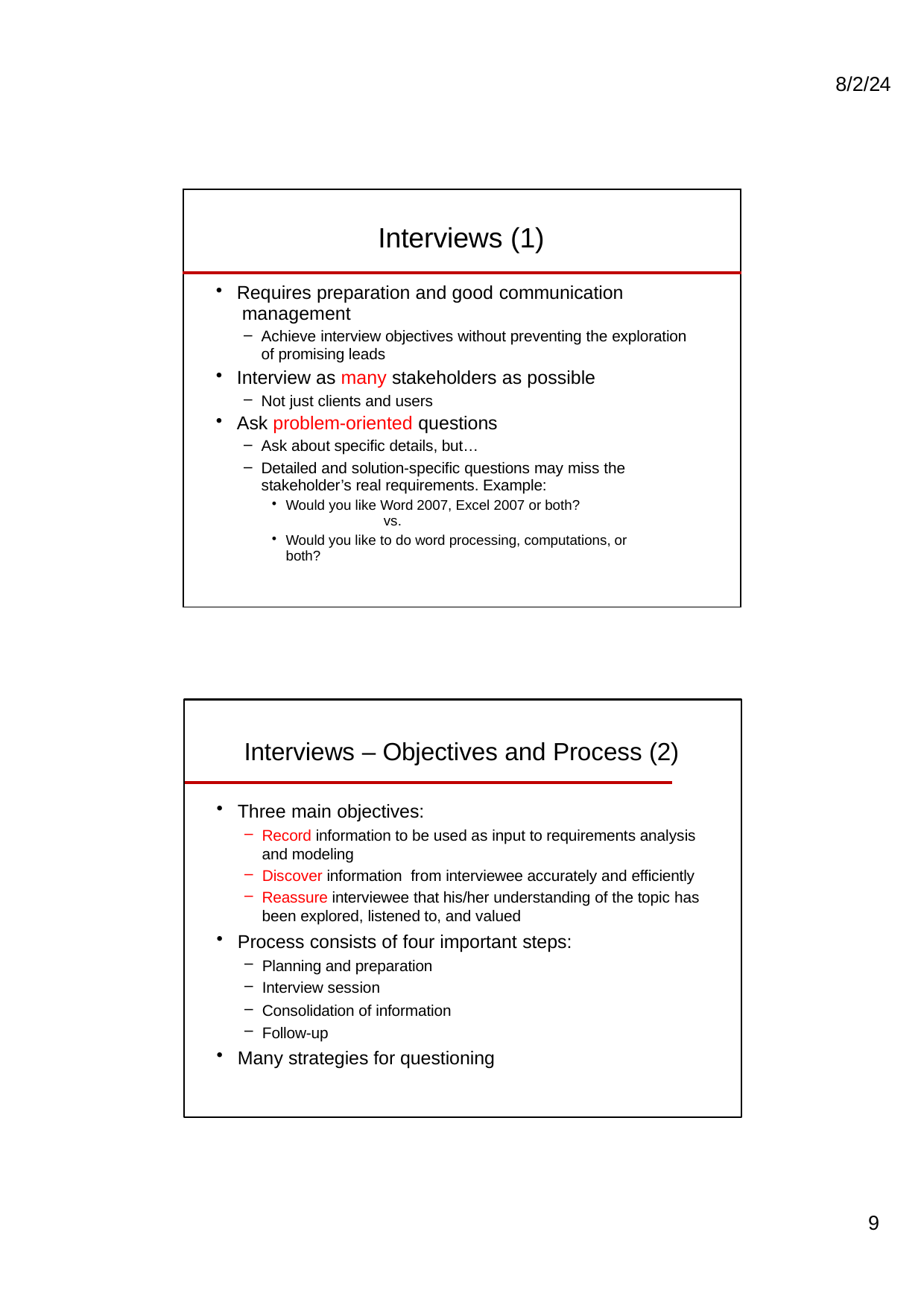

8/2/24
| Interviews (1) |  |
| --- | --- |
| Requires preparation and good communication management Achieve interview objectives without preventing the exploration of promising leads Interview as many stakeholders as possible Not just clients and users Ask problem-oriented questions Ask about specific details, but… Detailed and solution-specific questions may miss the stakeholder’s real requirements. Example: Would you like Word 2007, Excel 2007 or both? vs. Would you like to do word processing, computations, or both? |  |

Interviews – Objectives and Process (2)

Three main objectives:
Record information to be used as input to requirements analysis  and modeling
Discover information from interviewee accurately and efficiently
Reassure interviewee that his/her understanding of the topic has  been explored, listened to, and valued
Process consists of four important steps:
Planning and preparation
Interview session
Consolidation of information
Follow-up
Many strategies for questioning
9